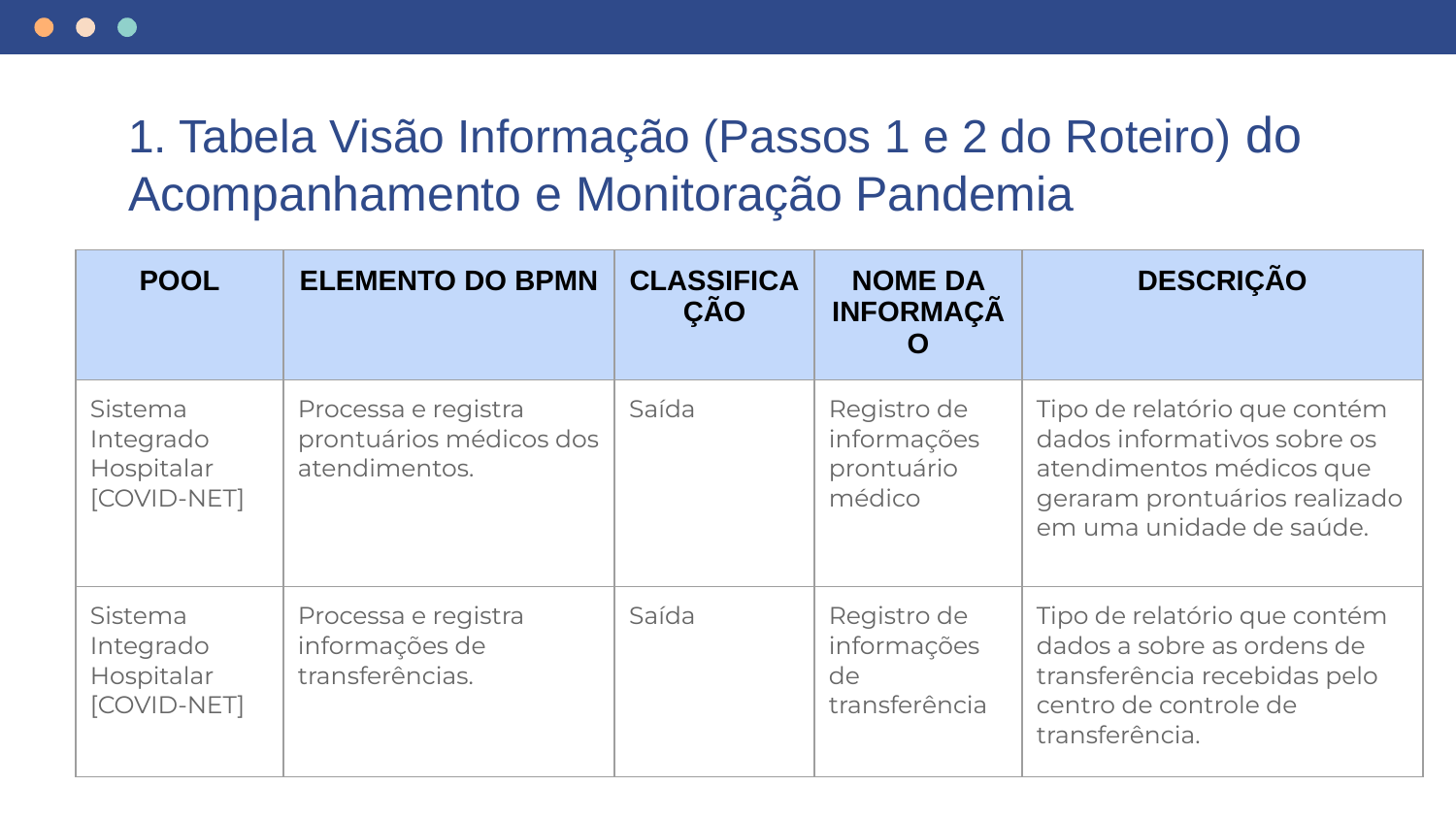

# 1. Tabela Visão Informação (Passos 1 e 2 do Roteiro) do  Acompanhamento e Monitoração Pandemia
| POOL | ELEMENTO DO BPMN | CLASSIFICAÇÃO | NOME DA INFORMAÇÃO | DESCRIÇÃO |
| --- | --- | --- | --- | --- |
| Sistema Integrado Hospitalar [COVID-NET] | Processa e registra prontuários médicos dos atendimentos. | Saída | Registro de informações prontuário médico | Tipo de relatório que contém dados informativos sobre os atendimentos médicos que geraram prontuários realizado em uma unidade de saúde. |
| Sistema Integrado Hospitalar [COVID-NET] | Processa e registra informações de transferências. | Saída | Registro de informações de transferência | Tipo de relatório que contém dados a sobre as ordens de transferência recebidas pelo centro de controle de transferência. |